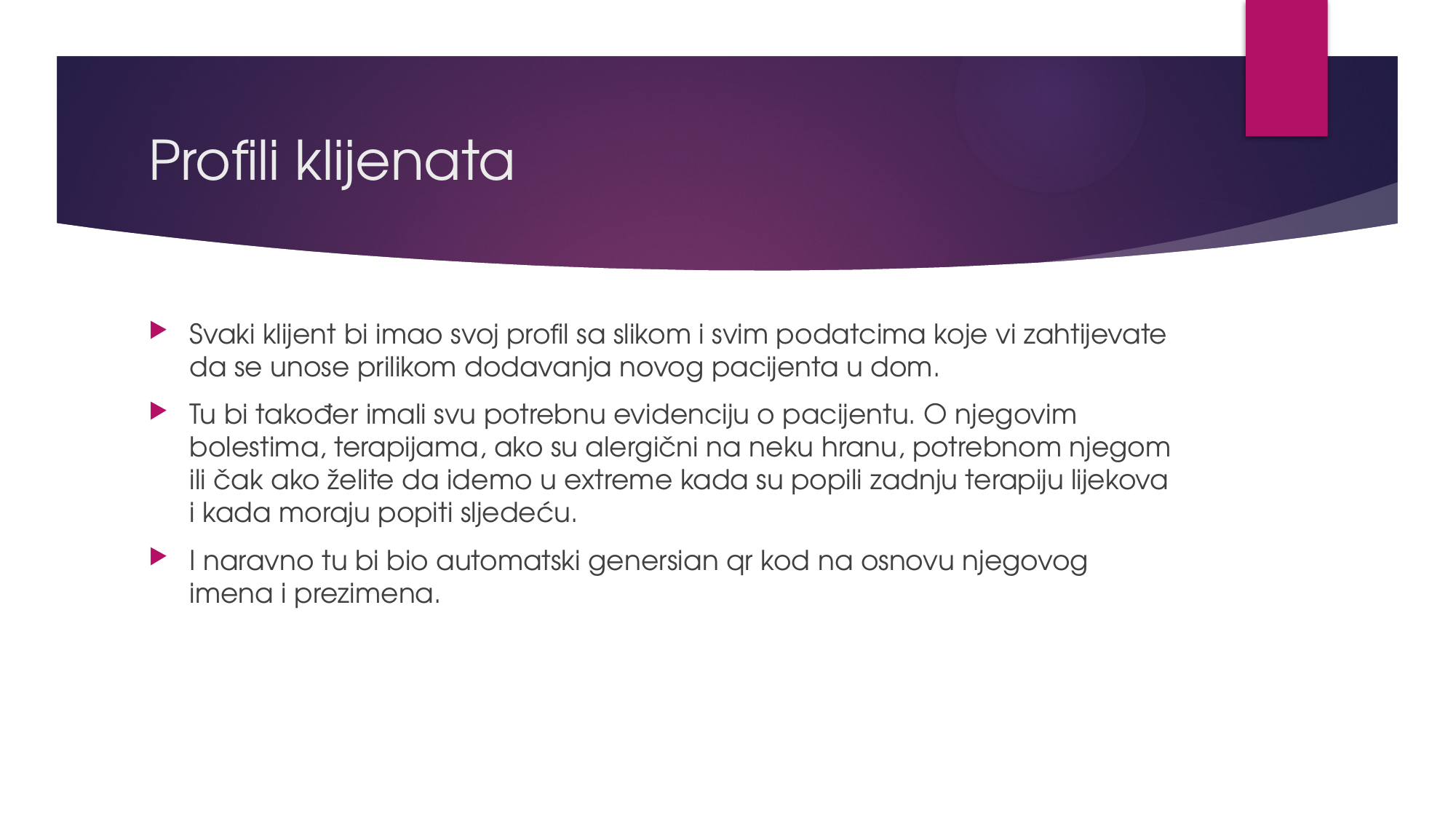

# Profili klijenata
Svaki klijent bi imao svoj profil sa slikom i svim podatcima koje vi zahtijevate da se unose prilikom dodavanja novog pacijenta u dom.
Tu bi također imali svu potrebnu evidenciju o pacijentu. O njegovim bolestima, terapijama, ako su alergični na neku hranu, potrebnom njegom ili čak ako želite da idemo u extreme kada su popili zadnju terapiju lijekova i kada moraju popiti sljedeću.
I naravno tu bi bio automatski genersian qr kod na osnovu njegovog imena i prezimena.